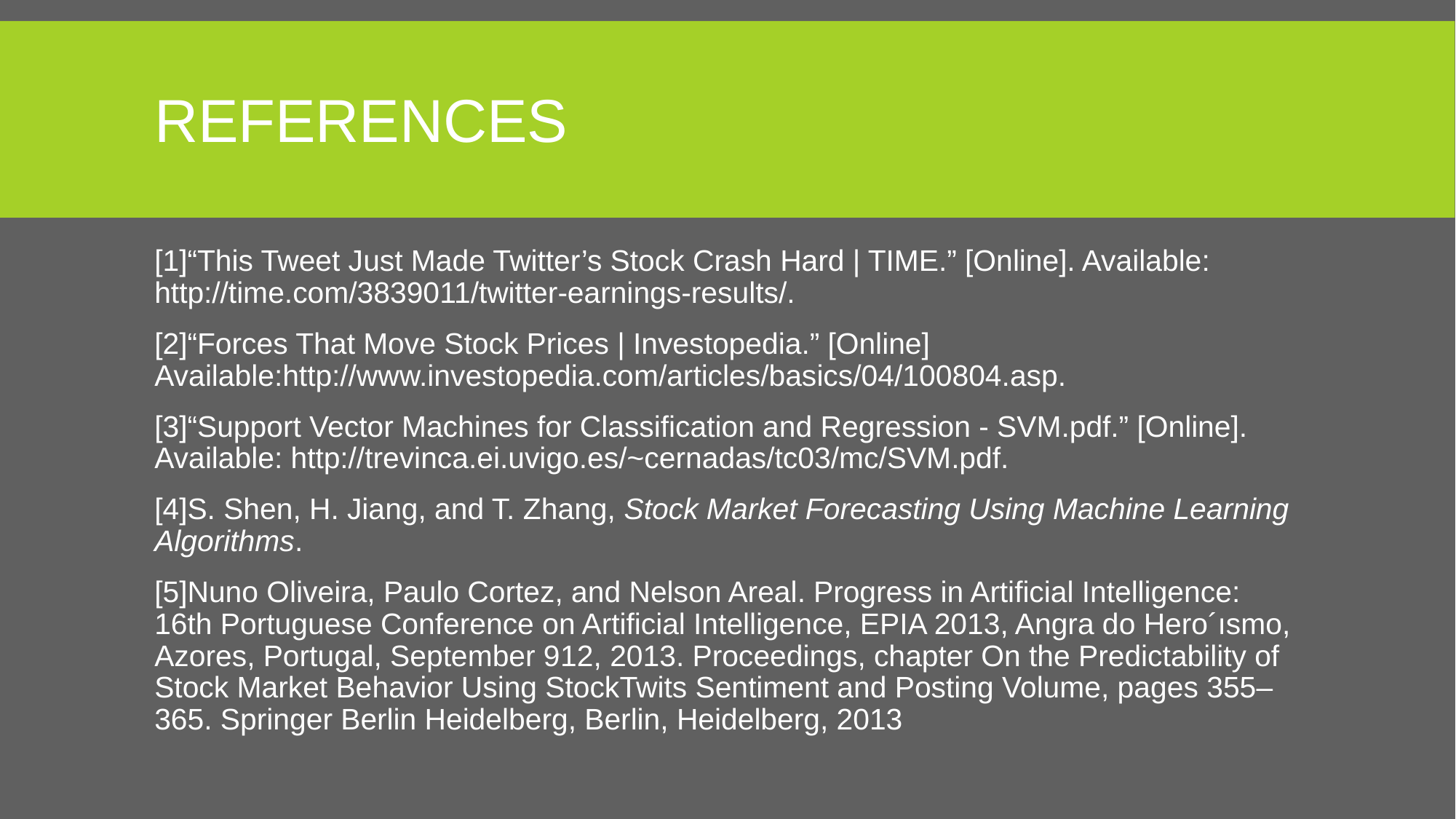

# References
[1]“This Tweet Just Made Twitter’s Stock Crash Hard | TIME.” [Online]. Available: http://time.com/3839011/twitter-earnings-results/.
[2]“Forces That Move Stock Prices | Investopedia.” [Online] Available:http://www.investopedia.com/articles/basics/04/100804.asp.
[3]“Support Vector Machines for Classification and Regression - SVM.pdf.” [Online]. Available: http://trevinca.ei.uvigo.es/~cernadas/tc03/mc/SVM.pdf.
[4]S. Shen, H. Jiang, and T. Zhang, Stock Market Forecasting Using Machine Learning Algorithms.
[5]Nuno Oliveira, Paulo Cortez, and Nelson Areal. Progress in Artificial Intelligence: 16th Portuguese Conference on Artificial Intelligence, EPIA 2013, Angra do Hero´ısmo, Azores, Portugal, September 9­12, 2013. Proceedings, chapter On the Predictability of Stock Market Behavior Using StockTwits Sentiment and Posting Volume, pages 355–365. Springer Berlin Heidelberg, Berlin, Heidelberg, 2013